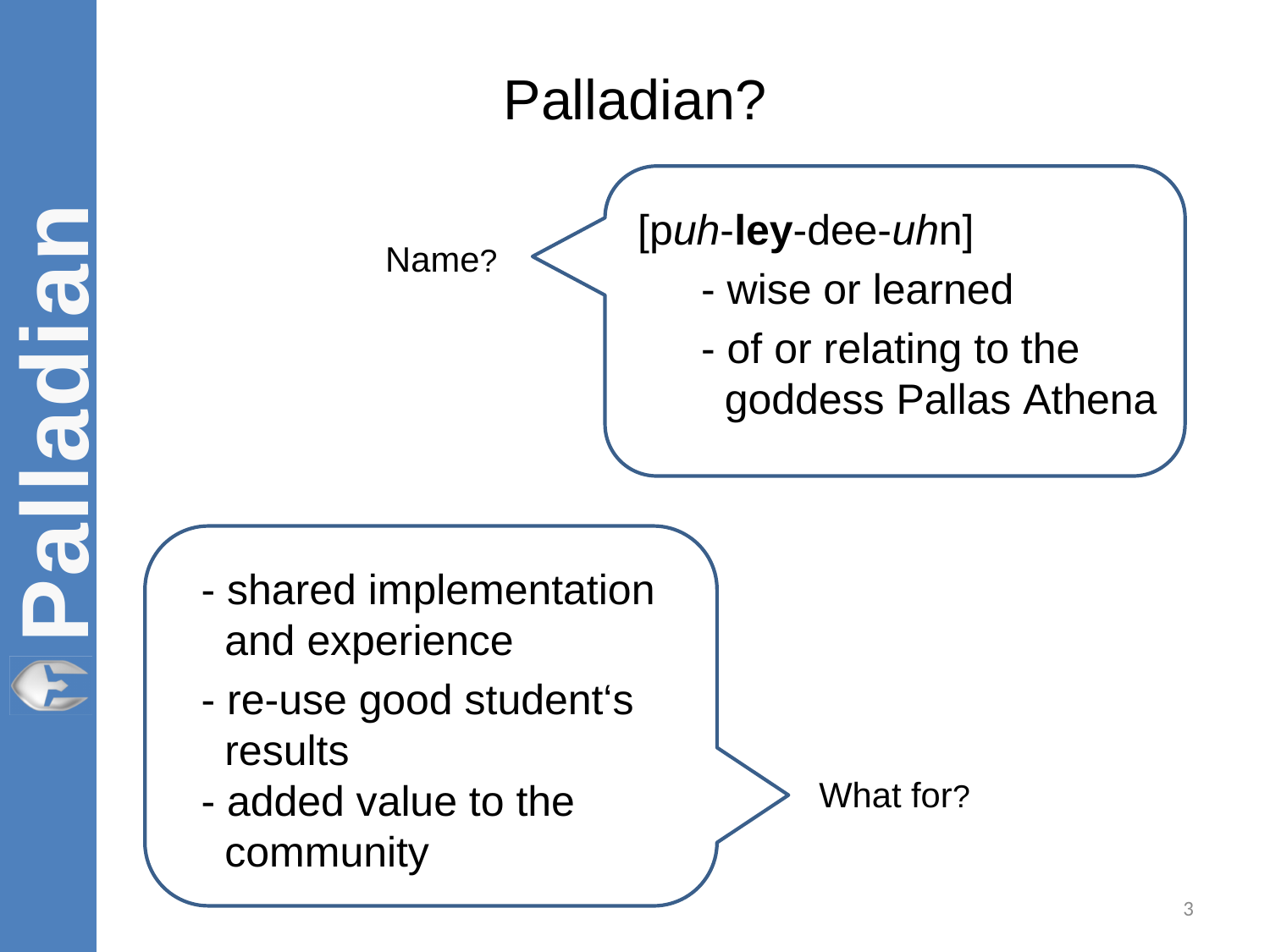

# Palladian?
[puh-ley-dee-uhn]
- wise or learned
- of or relating to the
  goddess Pallas Athena
Name?

- shared implementation
  and experience
- re-use good student‘s
  results
- added value to the
  community

What for?
3